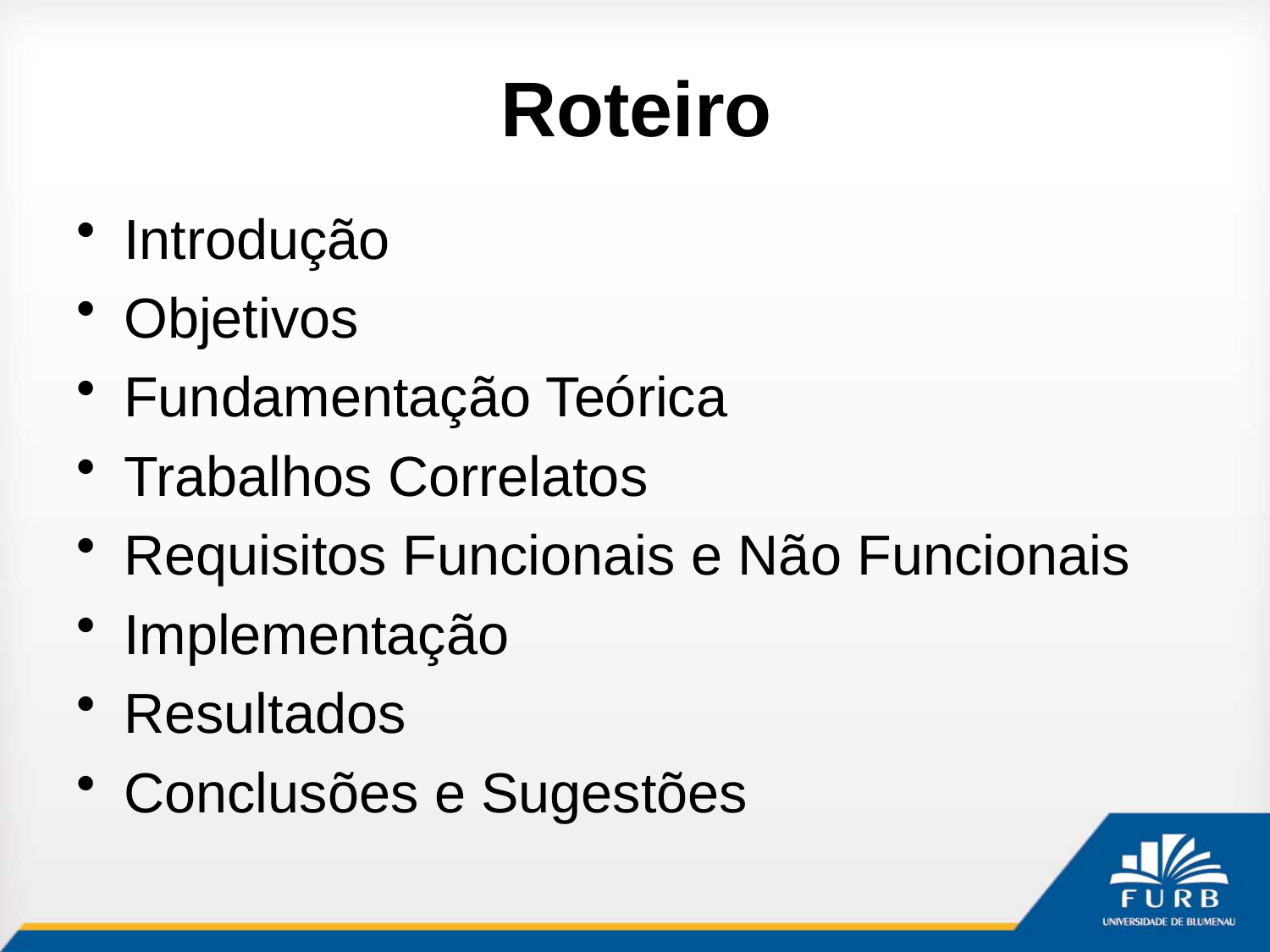

# Roteiro
Introdução
Objetivos
Fundamentação Teórica
Trabalhos Correlatos
Requisitos Funcionais e Não Funcionais
Implementação
Resultados
Conclusões e Sugestões